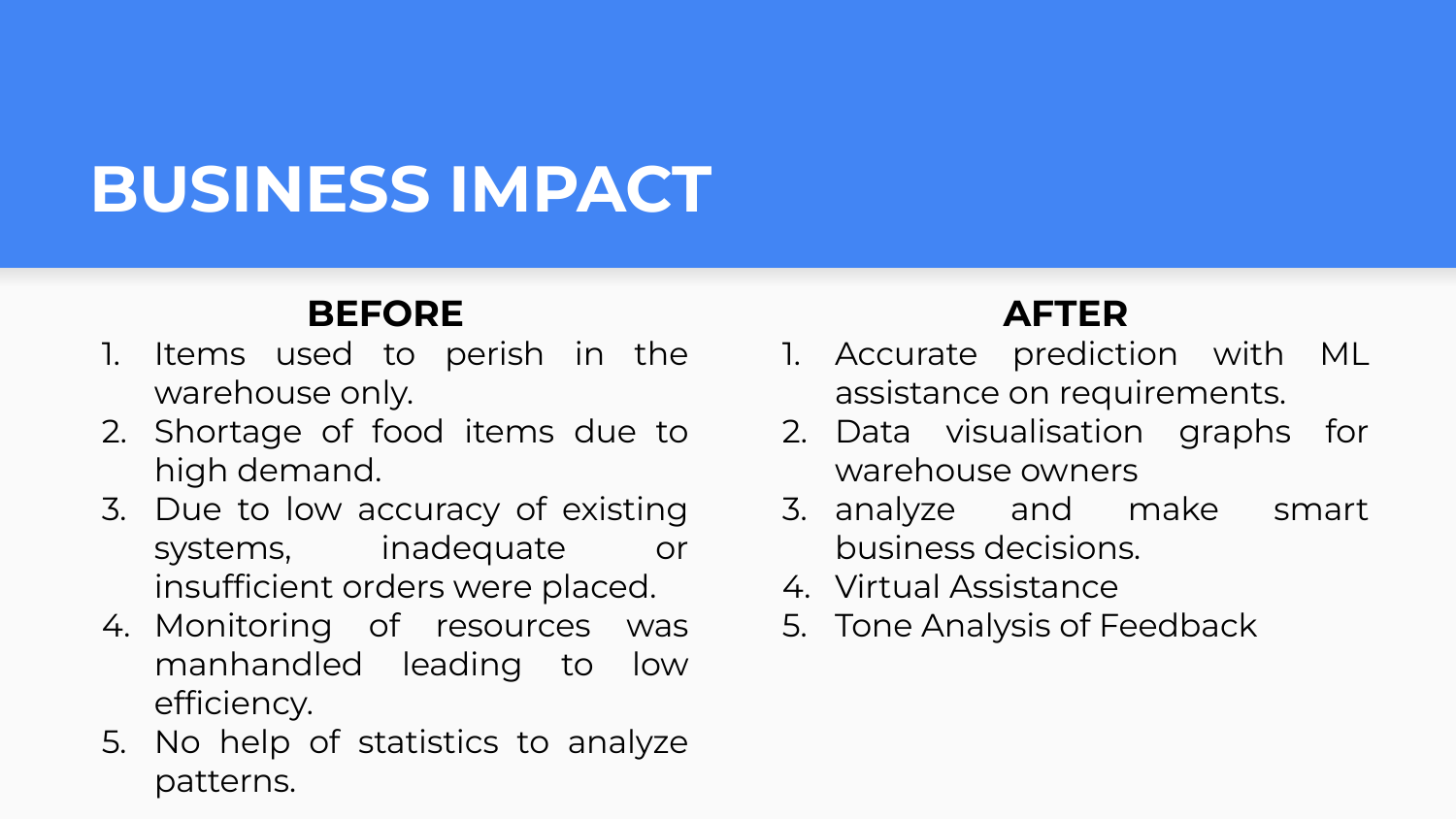

# BUSINESS IMPACT
BEFORE
Items used to perish in the warehouse only.
Shortage of food items due to high demand.
Due to low accuracy of existing systems, inadequate or insufficient orders were placed.
Monitoring of resources was manhandled leading to low efficiency.
No help of statistics to analyze patterns.

AFTER
Accurate prediction with ML assistance on requirements.
Data visualisation graphs for warehouse owners
analyze and make smart business decisions.
Virtual Assistance
Tone Analysis of Feedback